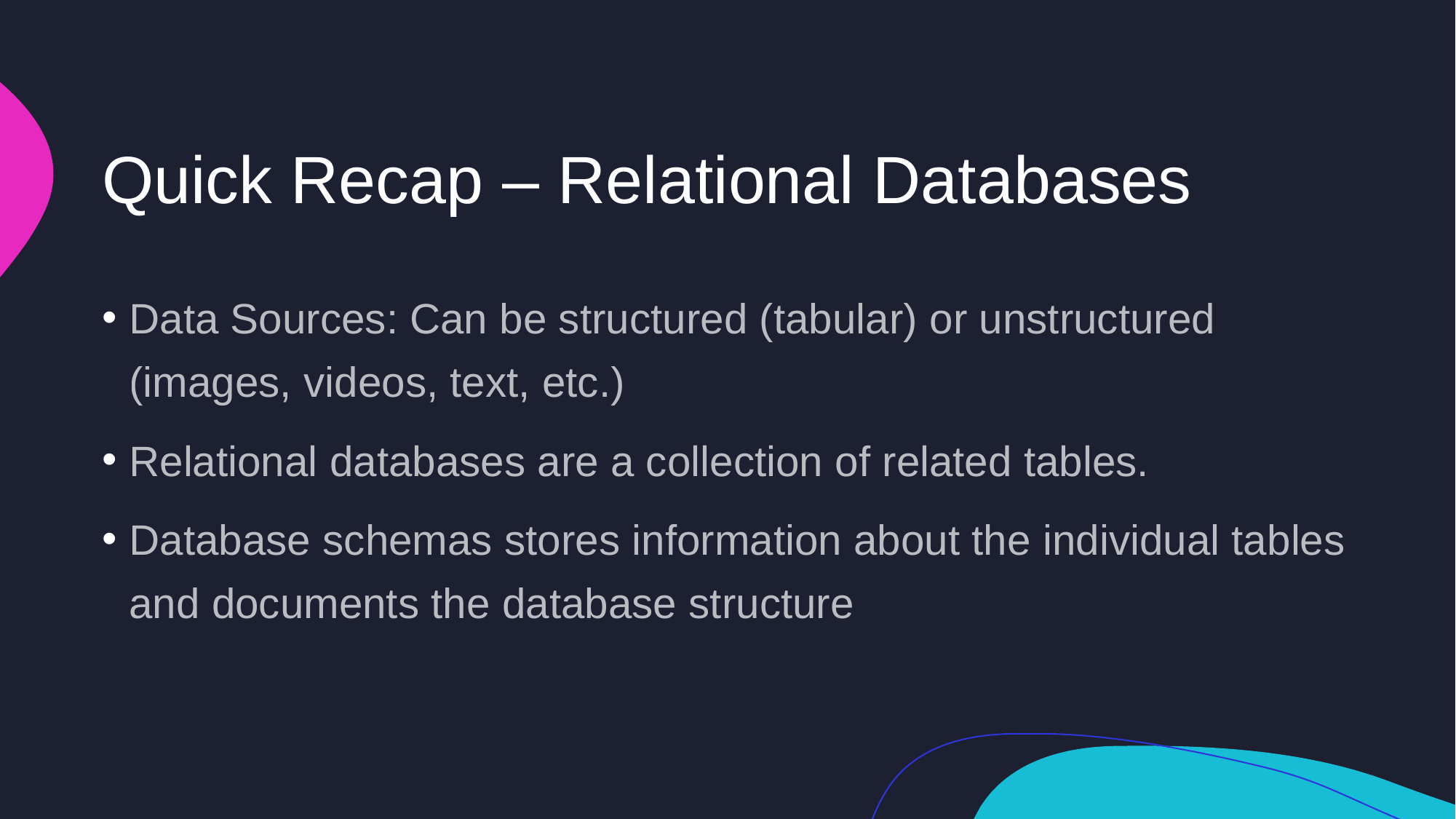

# Quick Recap – Relational Databases
Data Sources: Can be structured (tabular) or unstructured (images, videos, text, etc.)
Relational databases are a collection of related tables.
Database schemas stores information about the individual tables and documents the database structure